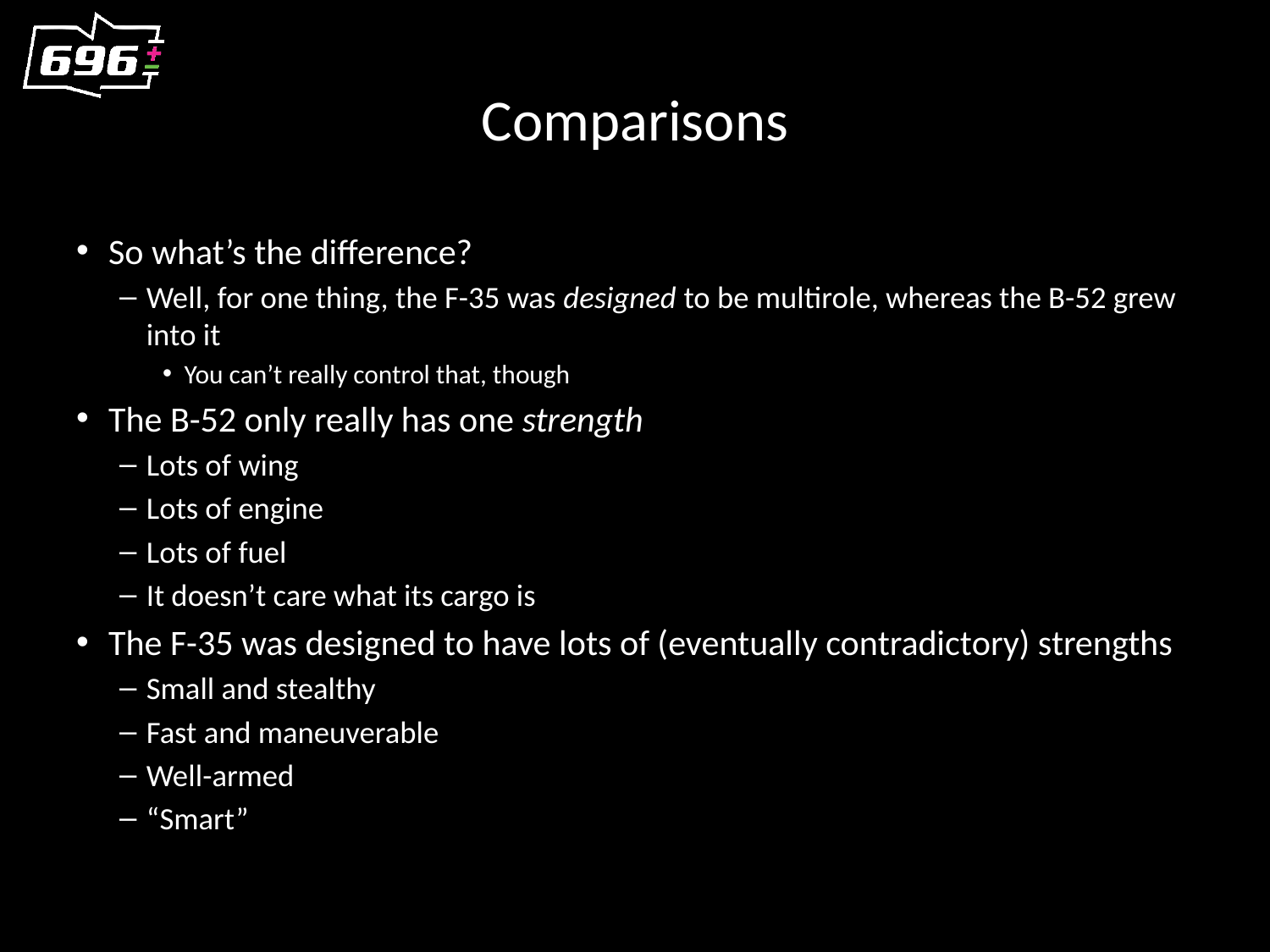

# Comparisons
So what’s the difference?
Well, for one thing, the F-35 was designed to be multirole, whereas the B-52 grew into it
You can’t really control that, though
The B-52 only really has one strength
Lots of wing
Lots of engine
Lots of fuel
It doesn’t care what its cargo is
The F-35 was designed to have lots of (eventually contradictory) strengths
Small and stealthy
Fast and maneuverable
Well-armed
“Smart”